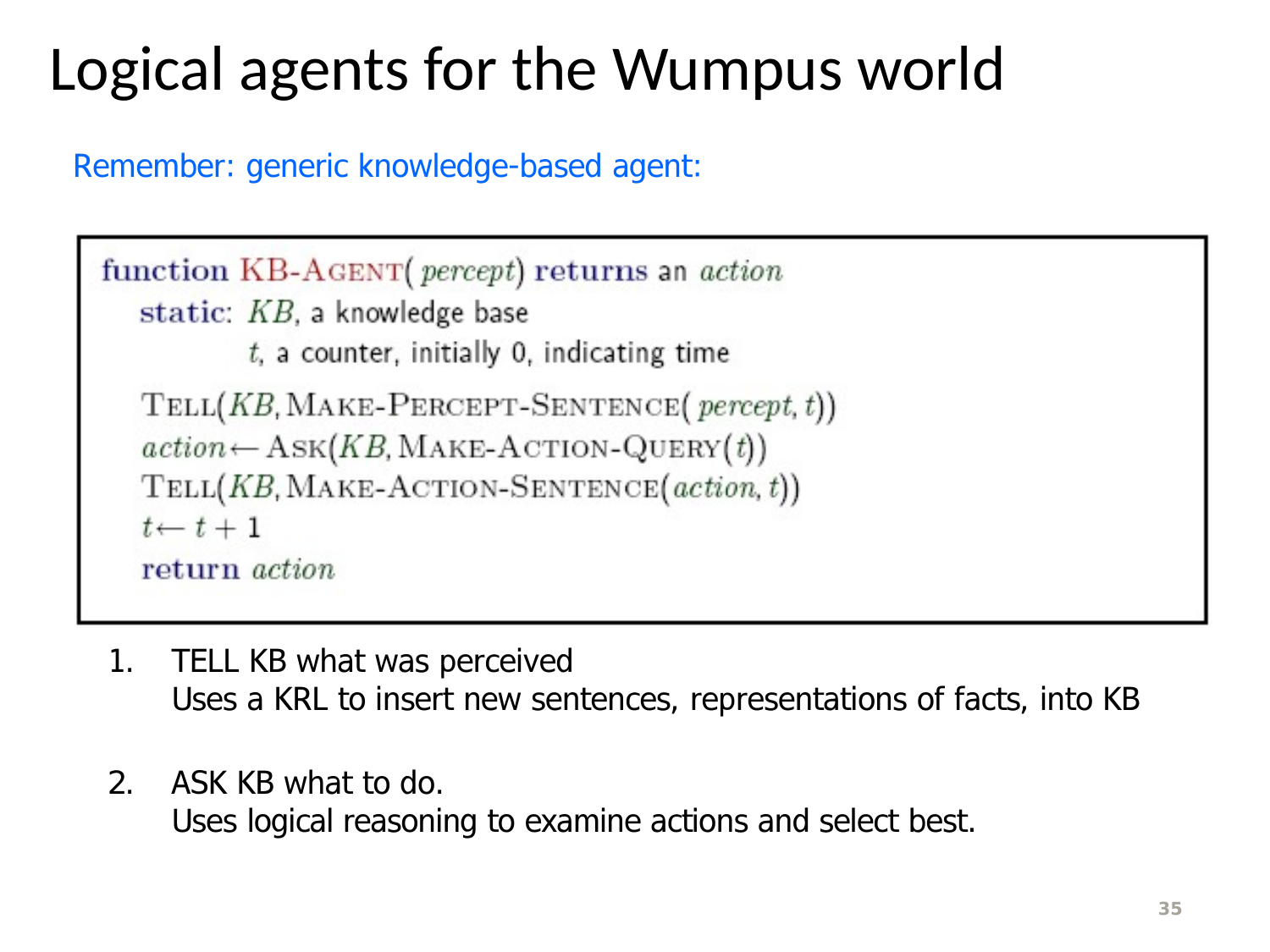

Logical agents for the Wumpus world

Remember: generic knowledge-based agent:

TELL KB what was perceived
Uses a KRL to insert new sentences, representations of facts, into KB

ASK KB what to do.
Uses logical reasoning to examine actions and select best.
35